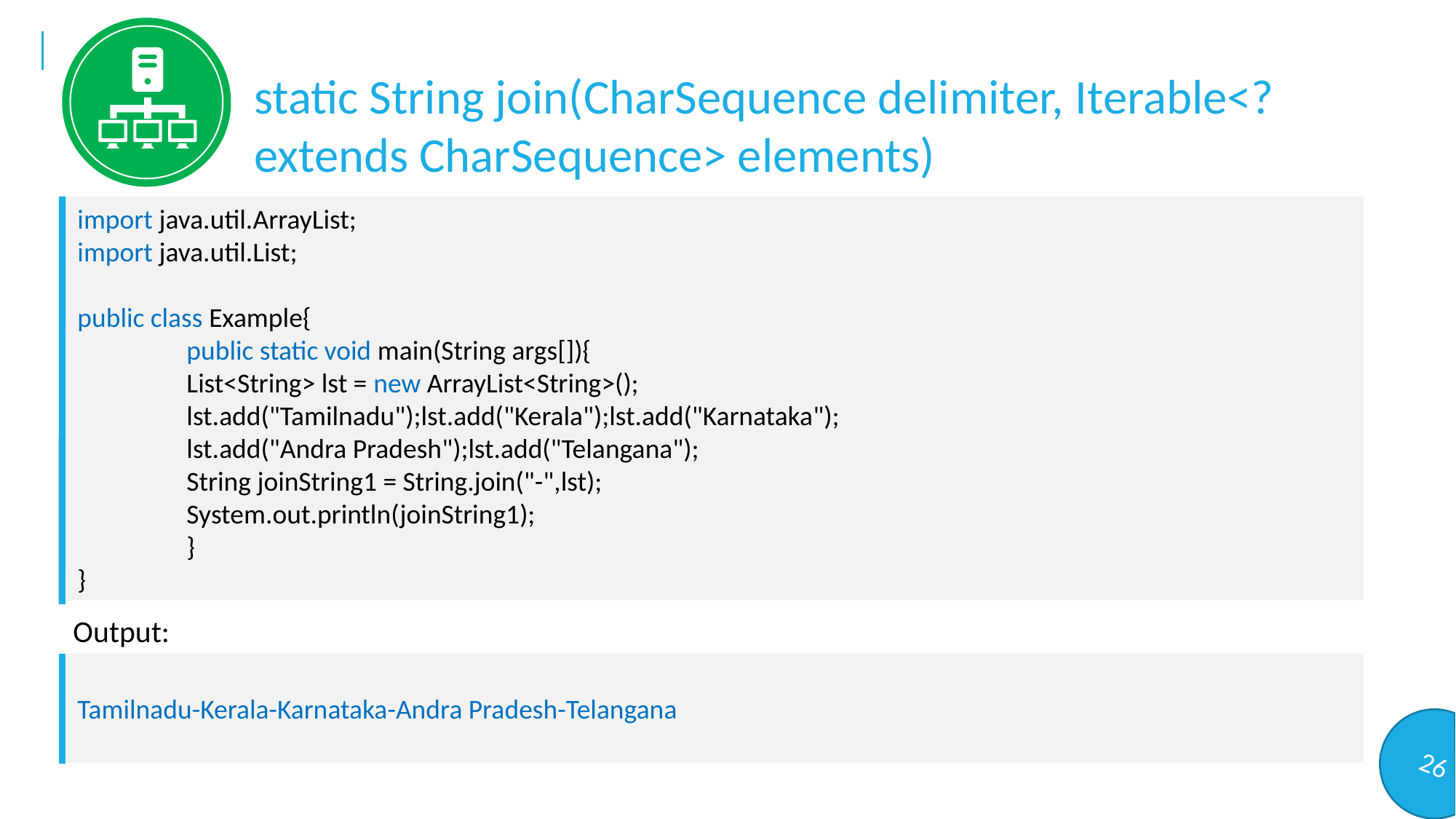

static String join(CharSequence delimiter, Iterable<? extends CharSequence> elements)
import java.util.ArrayList;
import java.util.List;

public class Example{
	public static void main(String args[]){
	List<String> lst = new ArrayList<String>();
	lst.add("Tamilnadu");lst.add("Kerala");lst.add("Karnataka");
	lst.add("Andra Pradesh");lst.add("Telangana");
	String joinString1 = String.join("-",lst);
	System.out.println(joinString1);
	}
}
Output:

Tamilnadu-Kerala-Karnataka-Andra Pradesh-Telangana

26